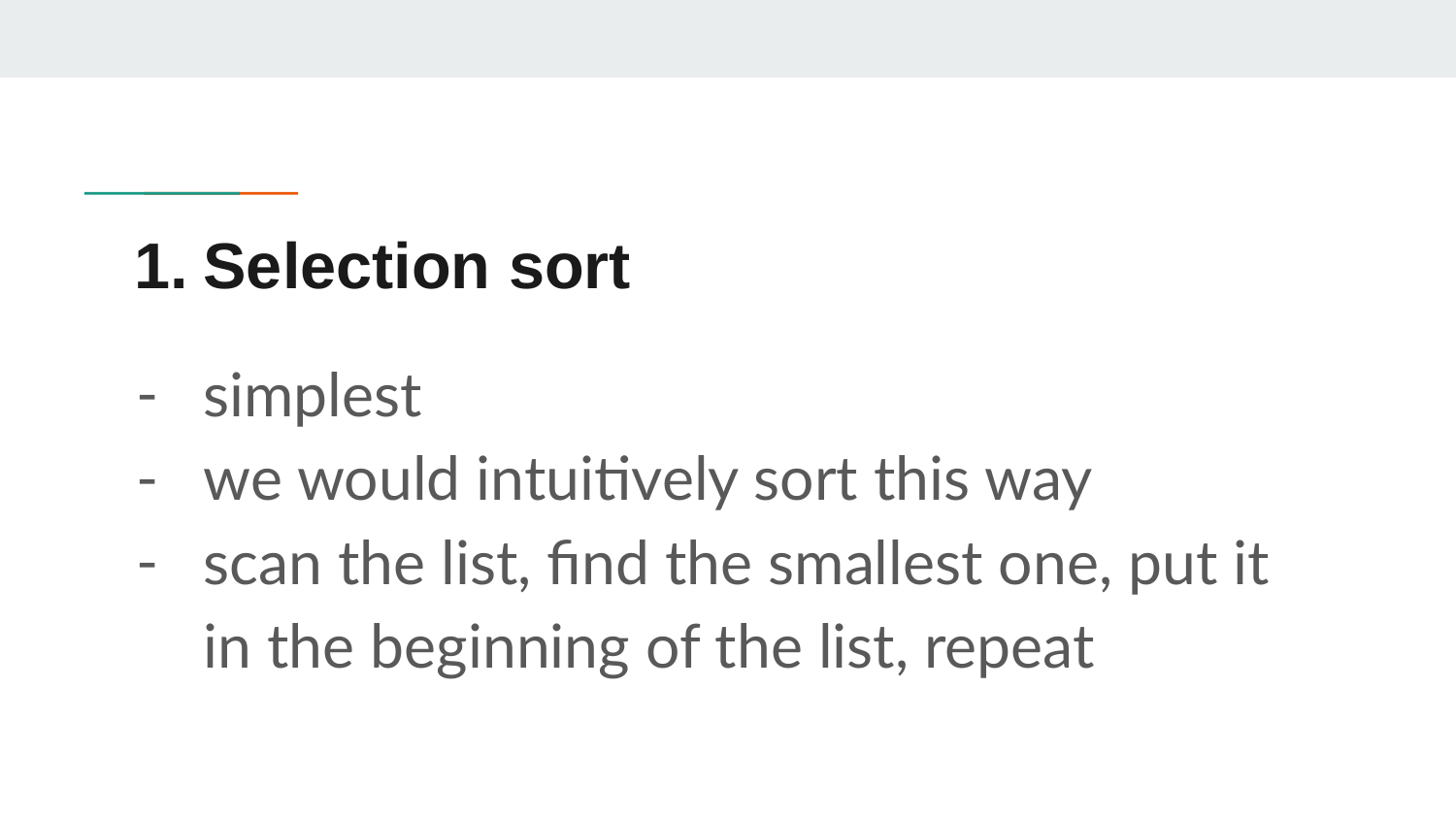

# Selection sort
simplest
we would intuitively sort this way
scan the list, find the smallest one, put it in the beginning of the list, repeat